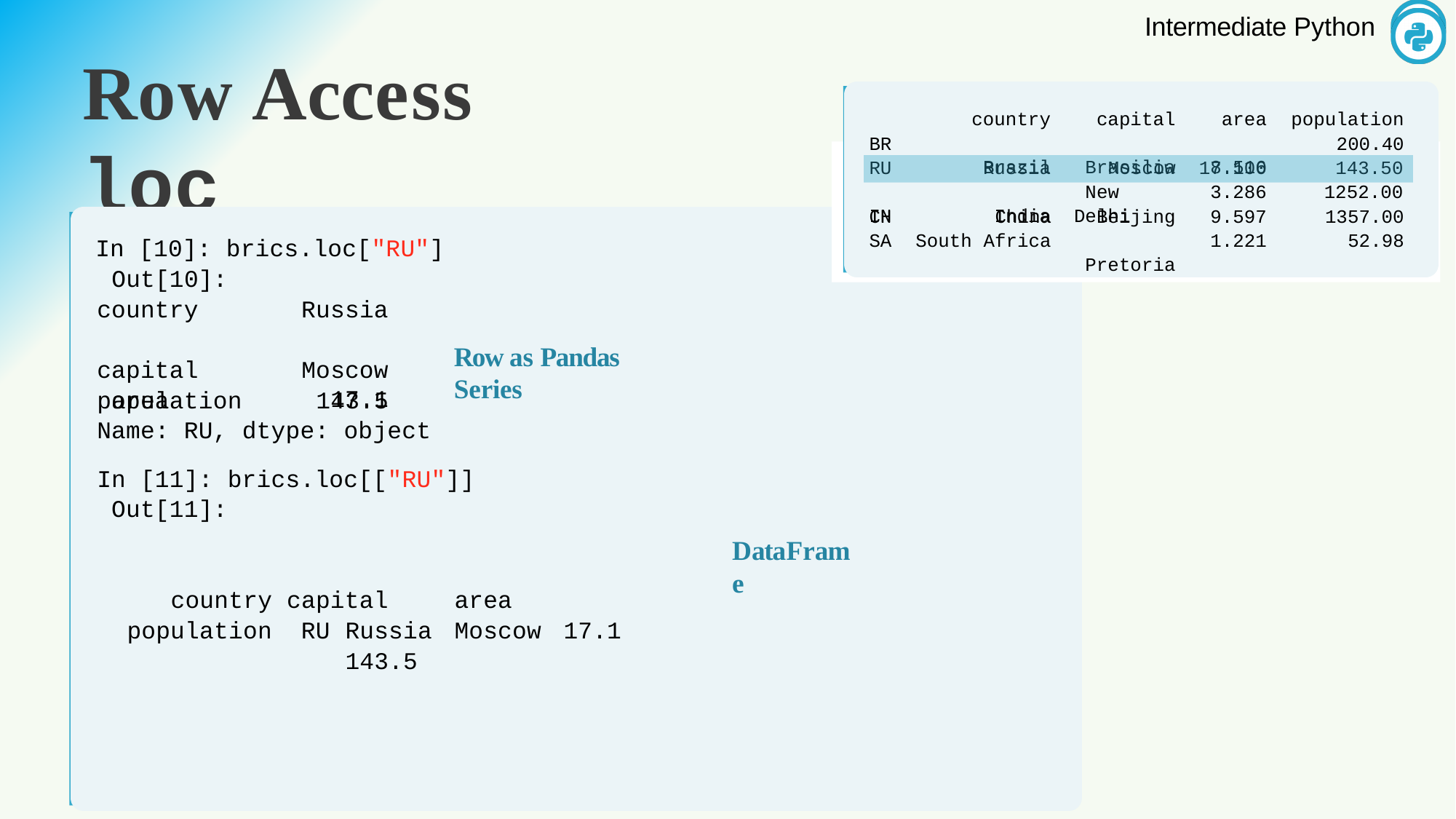

# Row Access	loc

population
200.40
country  Brazil
capital  Brasilia
area  8.516
BR

RU  IN
Russia  India
Moscow  New Delhi
143.50
1252.00
17.100

3.286
9.597
1.221
CH	China
SA	South Africa
Beijing  Pretoria
1357.00
52.98

In [10]: brics.loc["RU"]  Out[10]:
country  capital  area
Russia  Moscow
17.1
Row as Pandas Series
population	143.5  Name: RU, dtype: object
In [11]: brics.loc[["RU"]]  Out[11]:
DataFrame
country capital	area	population  RU	Russia	Moscow	17.1		143.5